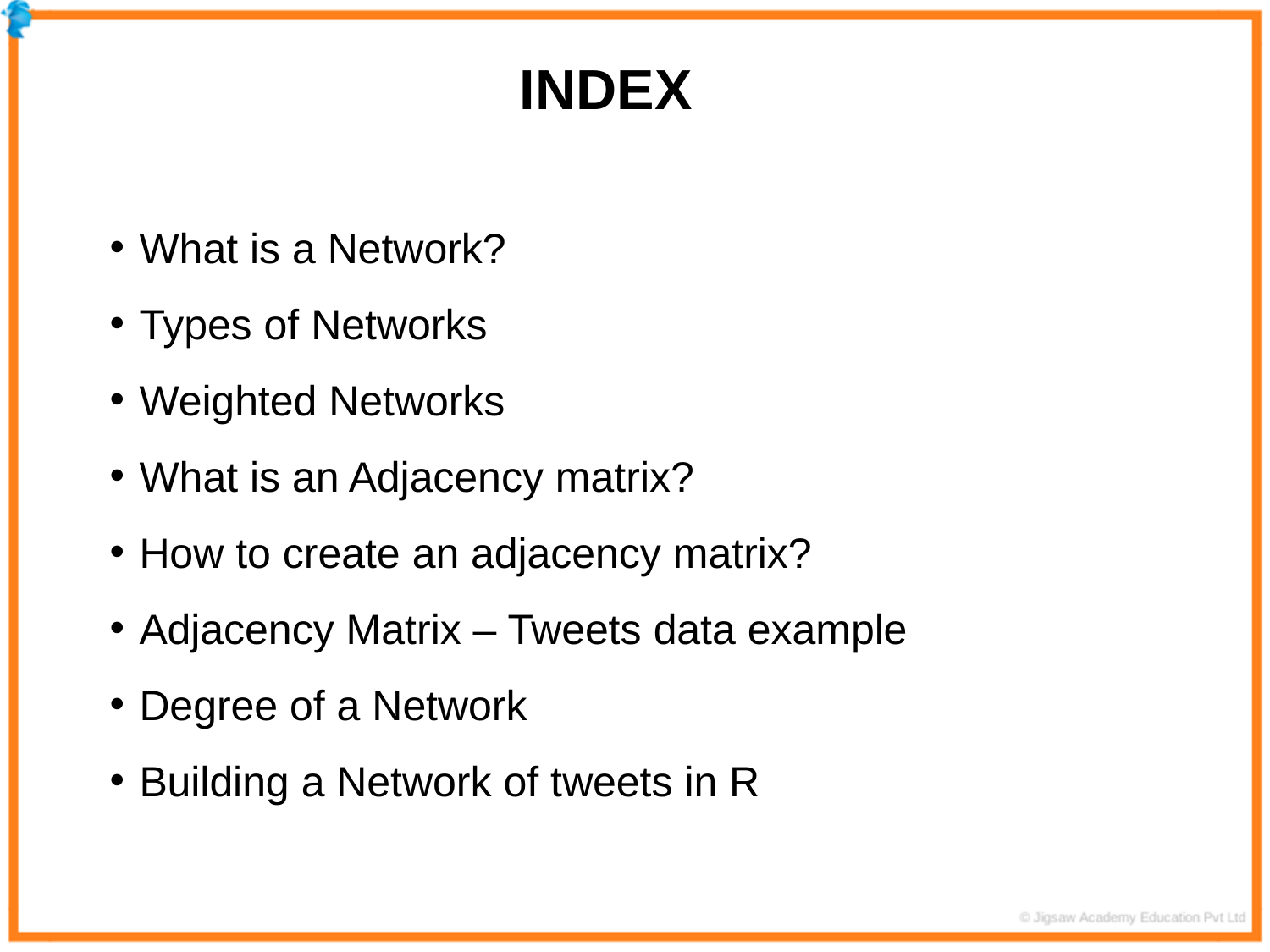

INDEX
What is a Network?
Types of Networks
Weighted Networks
What is an Adjacency matrix?
How to create an adjacency matrix?
Adjacency Matrix – Tweets data example
Degree of a Network
Building a Network of tweets in R